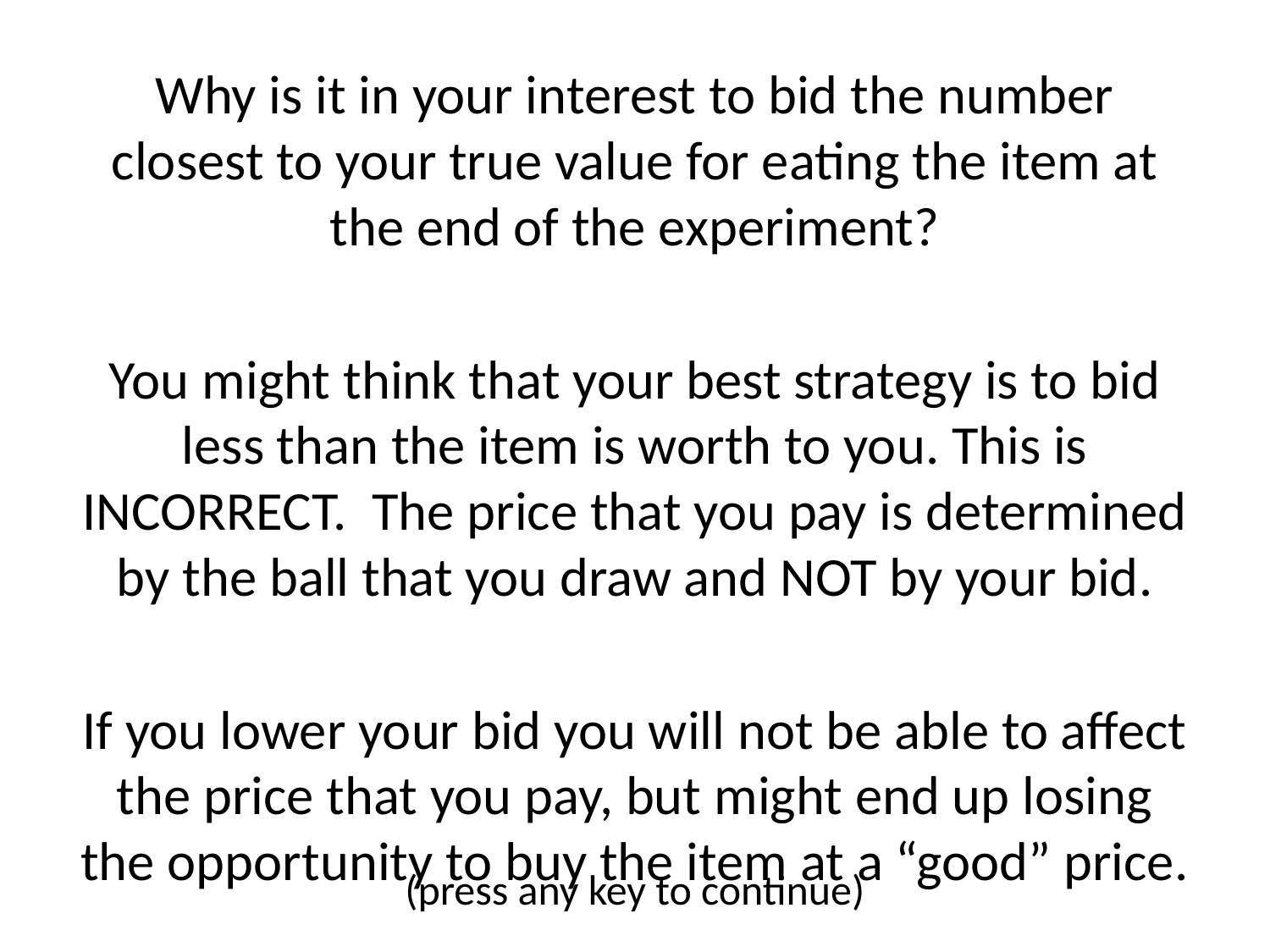

Why is it in your interest to bid the number closest to your true value for eating the item at the end of the experiment?

You might think that your best strategy is to bid less than the item is worth to you. This is INCORRECT.  The price that you pay is determined by the ball that you draw and NOT by your bid.

If you lower your bid you will not be able to affect the price that you pay, but might end up losing the opportunity to buy the item at a “good” price.
(press any key to continue)